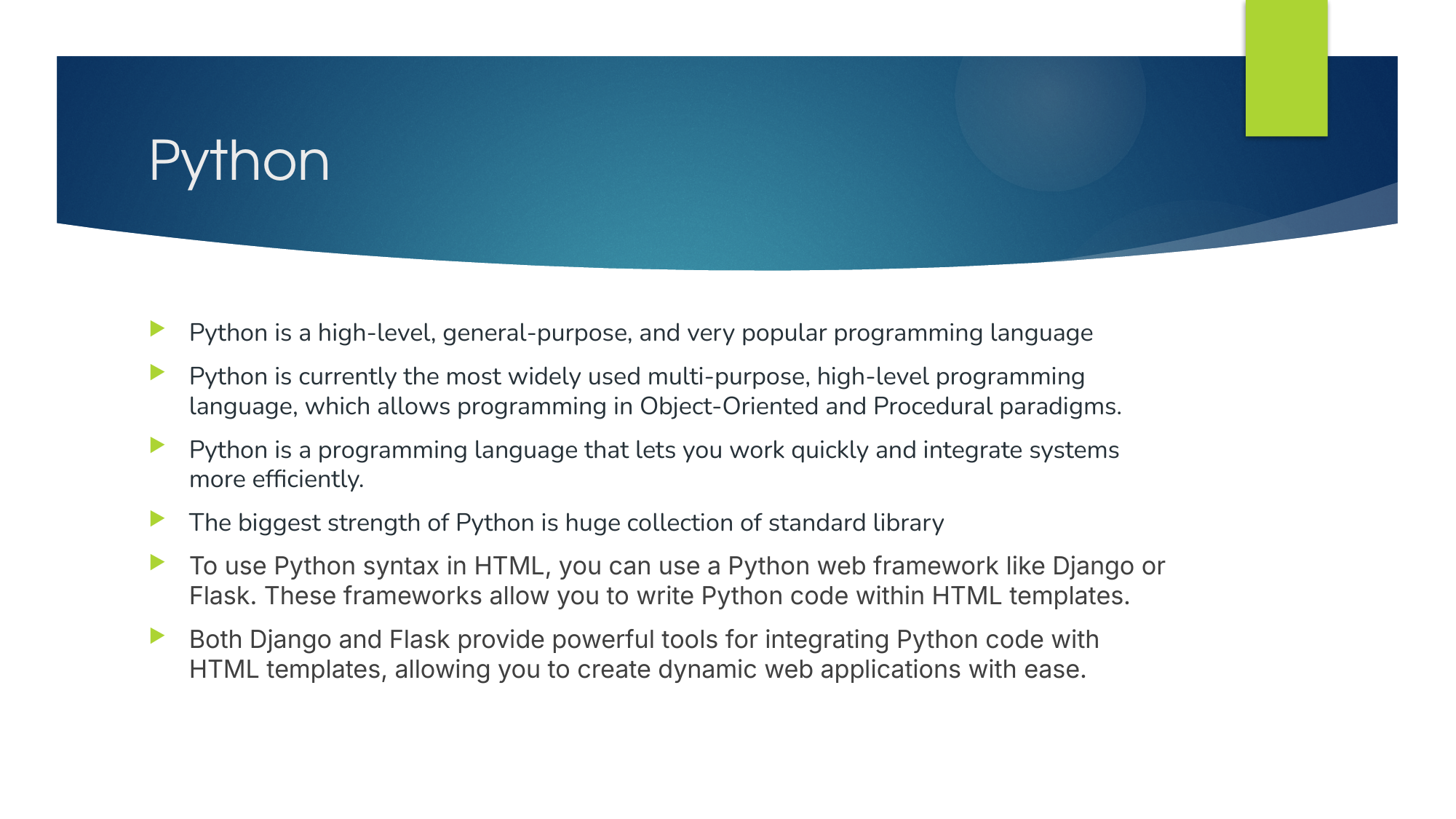

# Python
Python is a high-level, general-purpose, and very popular programming language
Python is currently the most widely used multi-purpose, high-level programming language, which allows programming in Object-Oriented and Procedural paradigms.
Python is a programming language that lets you work quickly and integrate systems more efficiently.
The biggest strength of Python is huge collection of standard library
To use Python syntax in HTML, you can use a Python web framework like Django or Flask. These frameworks allow you to write Python code within HTML templates.
Both Django and Flask provide powerful tools for integrating Python code with HTML templates, allowing you to create dynamic web applications with ease.